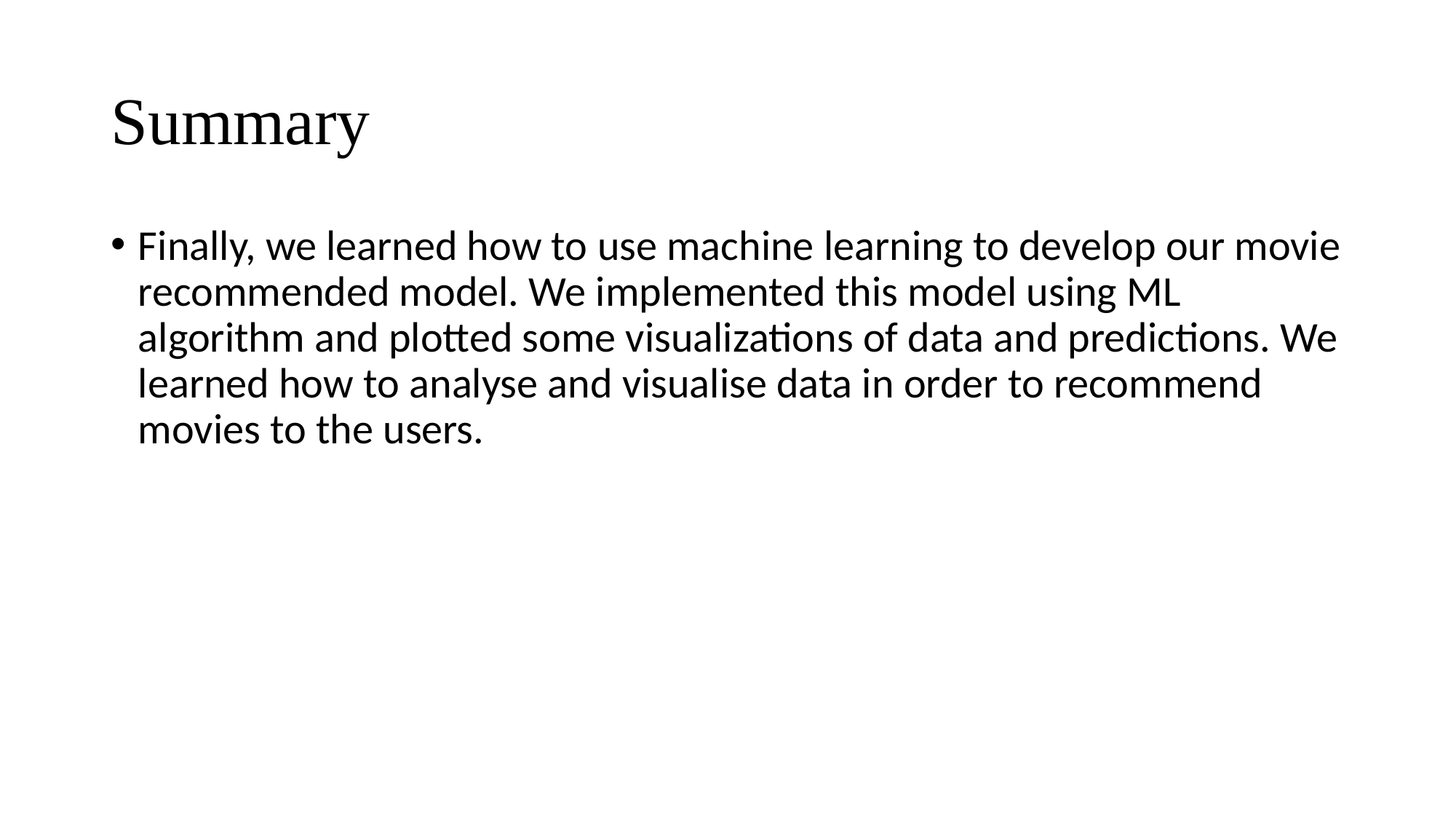

# Summary
Finally, we learned how to use machine learning to develop our movie recommended model. We implemented this model using ML algorithm and plotted some visualizations of data and predictions. We learned how to analyse and visualise data in order to recommend movies to the users.